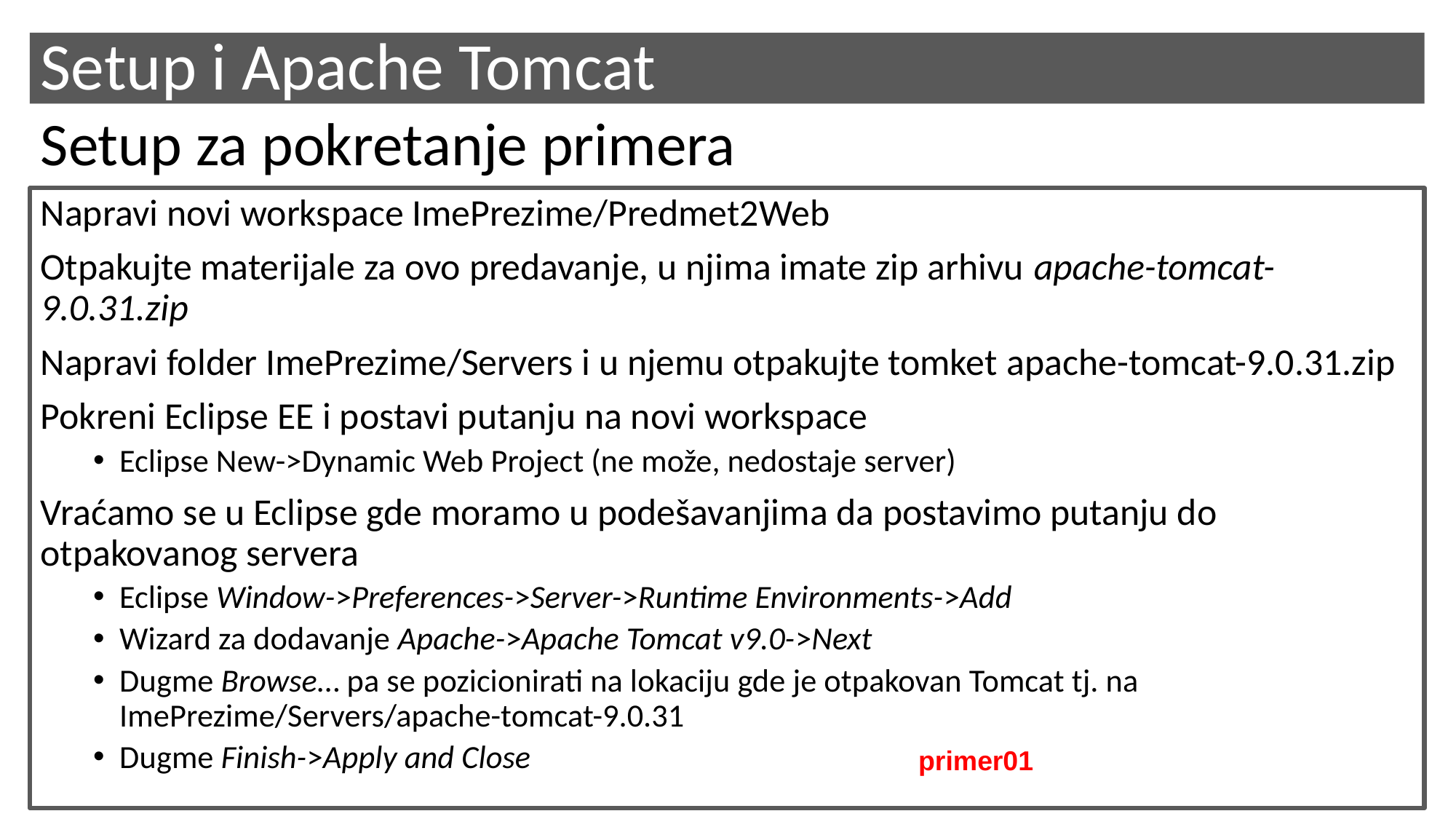

# Setup i Apache Tomcat
Setup za pokretanje primera
Napravi novi workspace ImePrezime/Predmet2Web
Otpakujte materijale za ovo predavanje, u njima imate zip arhivu apache-tomcat-9.0.31.zip
Napravi folder ImePrezime/Servers i u njemu otpakujte tomket apache-tomcat-9.0.31.zip
Pokreni Eclipse EE i postavi putanju na novi workspace
Eclipse New->Dynamic Web Project (ne može, nedostaje server)
Vraćamo se u Eclipse gde moramo u podešavanjima da postavimo putanju do otpakovanog servera
Eclipse Window->Preferences->Server->Runtime Environments->Add
Wizard za dodavanje Apache->Apache Tomcat v9.0->Next
Dugme Browse… pa se pozicionirati na lokaciju gde je otpakovan Tomcat tj. na  ImePrezime/Servers/apache-tomcat-9.0.31
Dugme Finish->Apply and Close

primer01